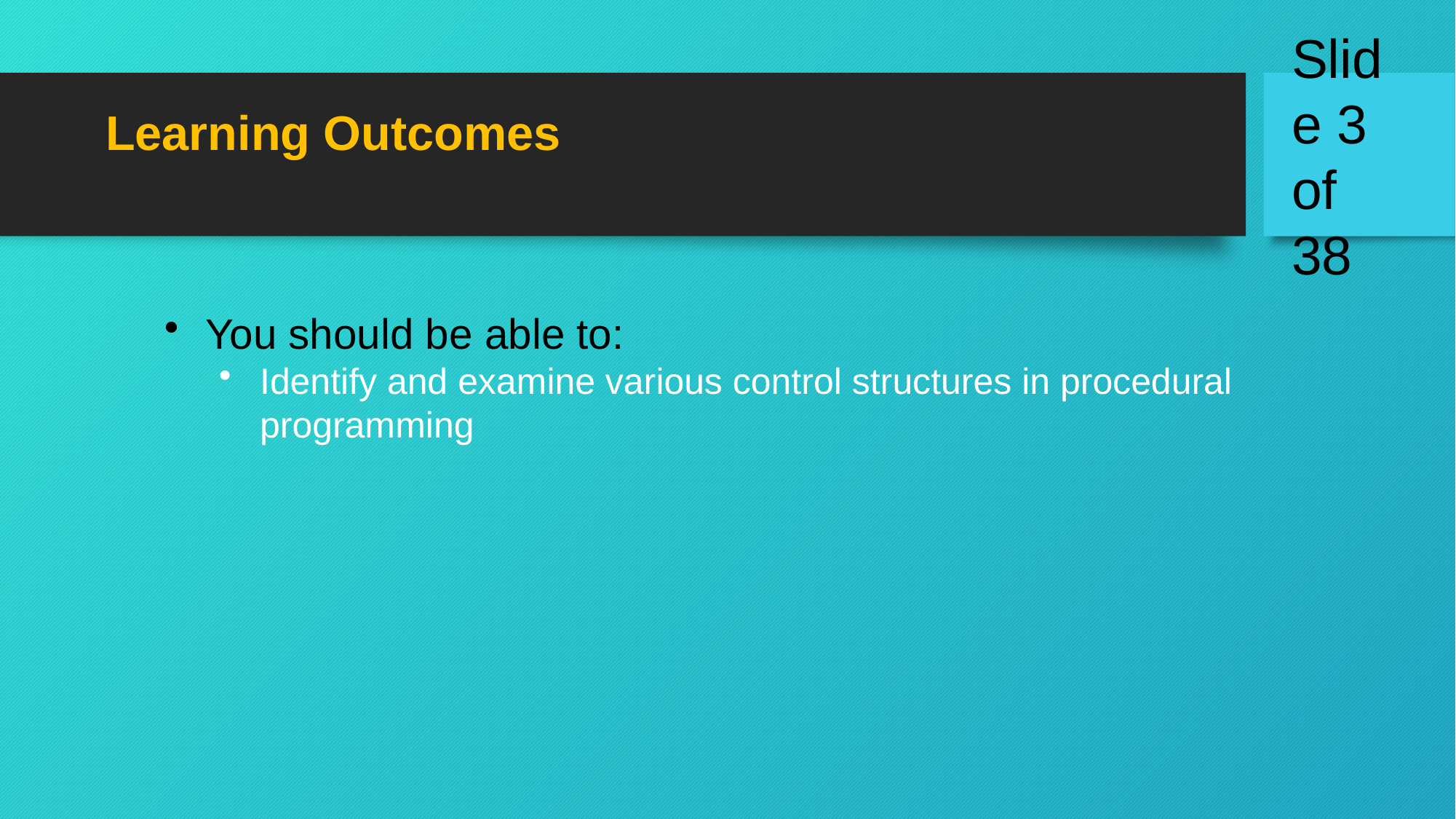

Learning Outcomes
You should be able to:
Identify and examine various control structures in procedural programming
Slide 3 of 38